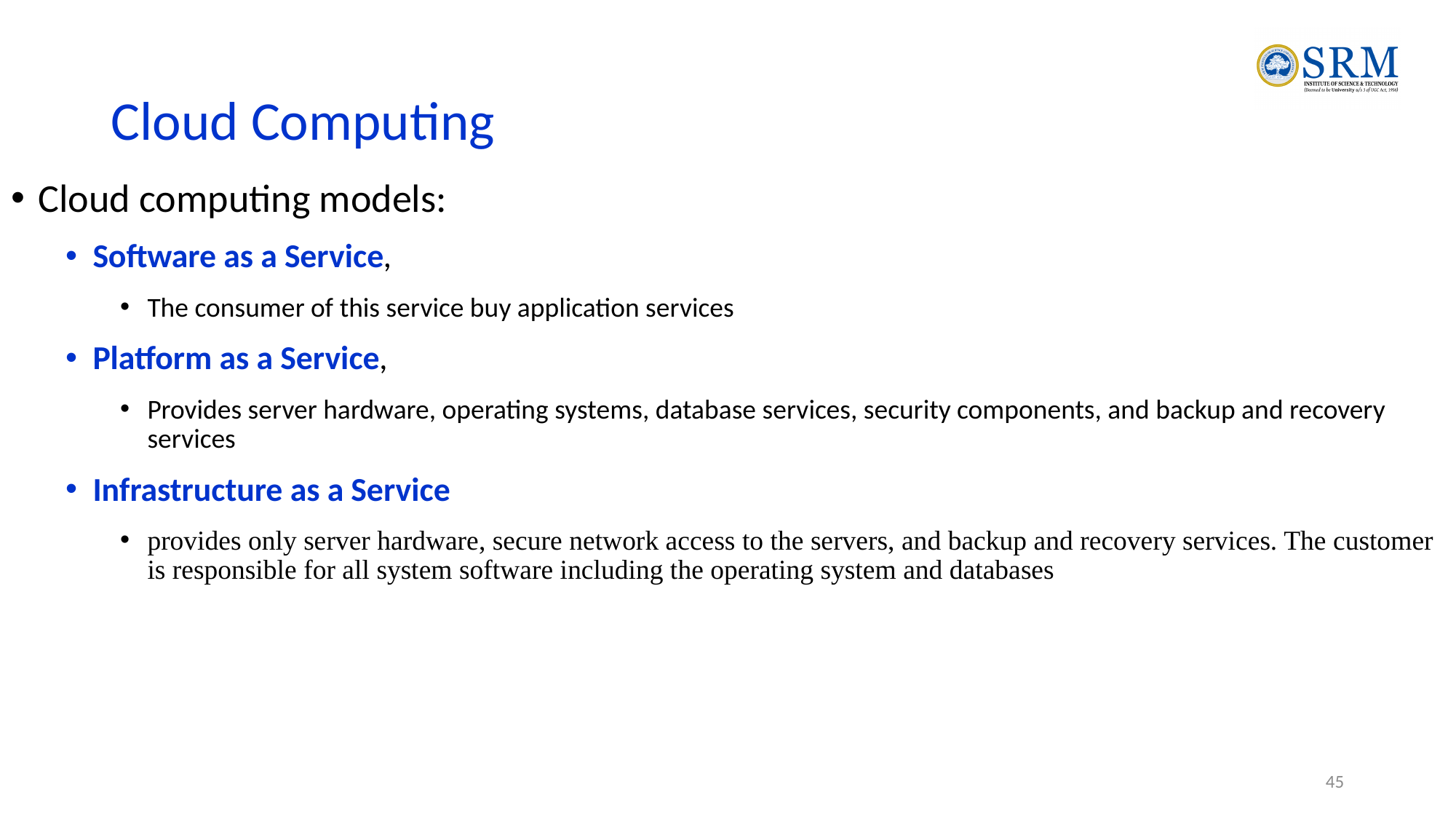

# Cloud Computing
Cloud computing models:
Software as a Service,
The consumer of this service buy application services
Platform as a Service,
Provides server hardware, operating systems, database services, security components, and backup and recovery services
Infrastructure as a Service
provides only server hardware, secure network access to the servers, and backup and recovery services. The customer is responsible for all system software including the operating system and databases
45